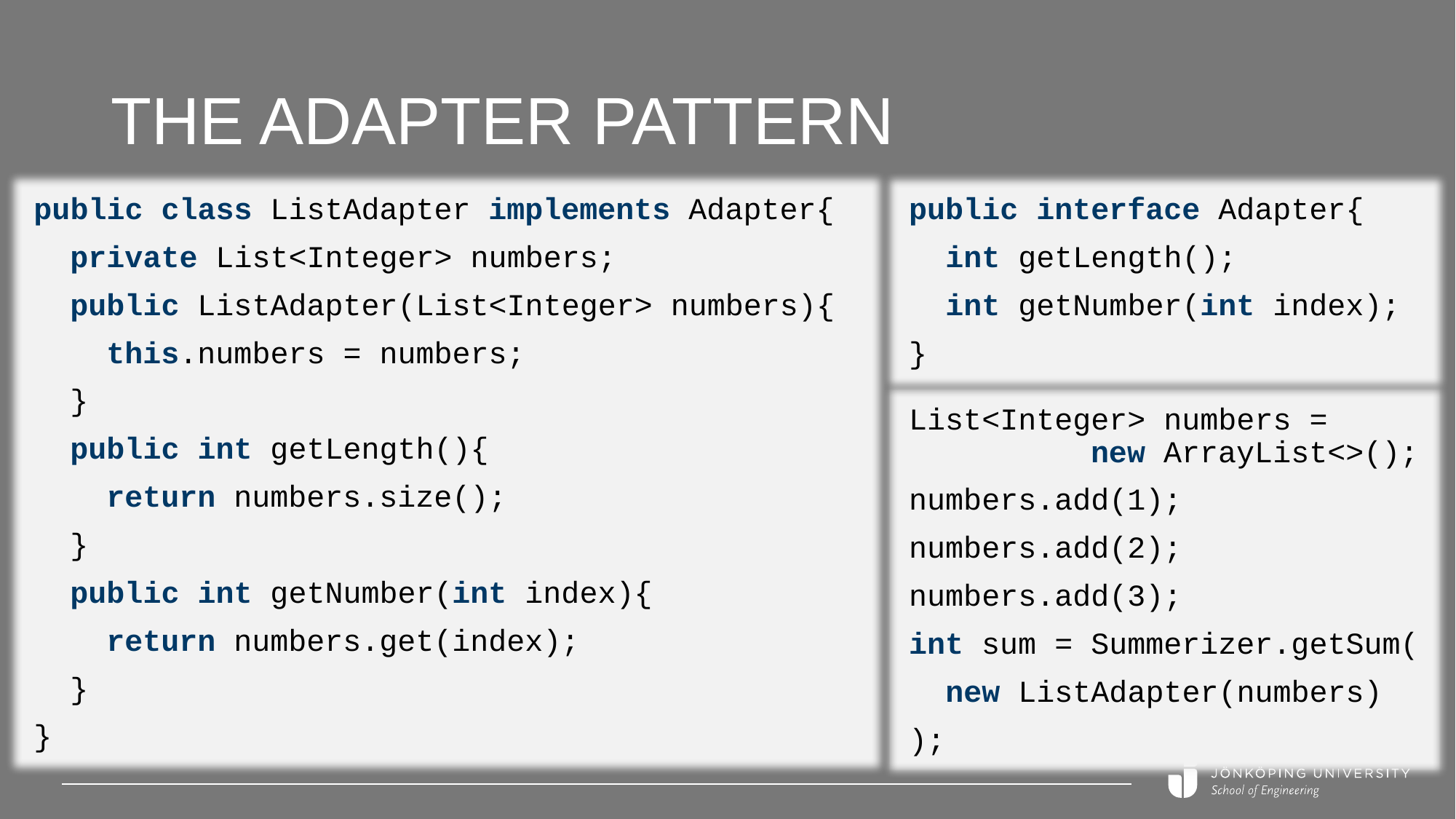

# The adapter pattern
public class ListAdapter implements Adapter{
  private List<Integer> numbers;
  public ListAdapter(List<Integer> numbers){
    this.numbers = numbers;
  }
  public int getLength(){
    return numbers.size();
  }
  public int getNumber(int index){
    return numbers.get(index);
  }
}
public interface Adapter{
  int getLength();
  int getNumber(int index);
}
List<Integer> numbers =
          new ArrayList<>();
numbers.add(1);
numbers.add(2);
numbers.add(3);
int sum = Summerizer.getSum(
  new ListAdapter(numbers)
);